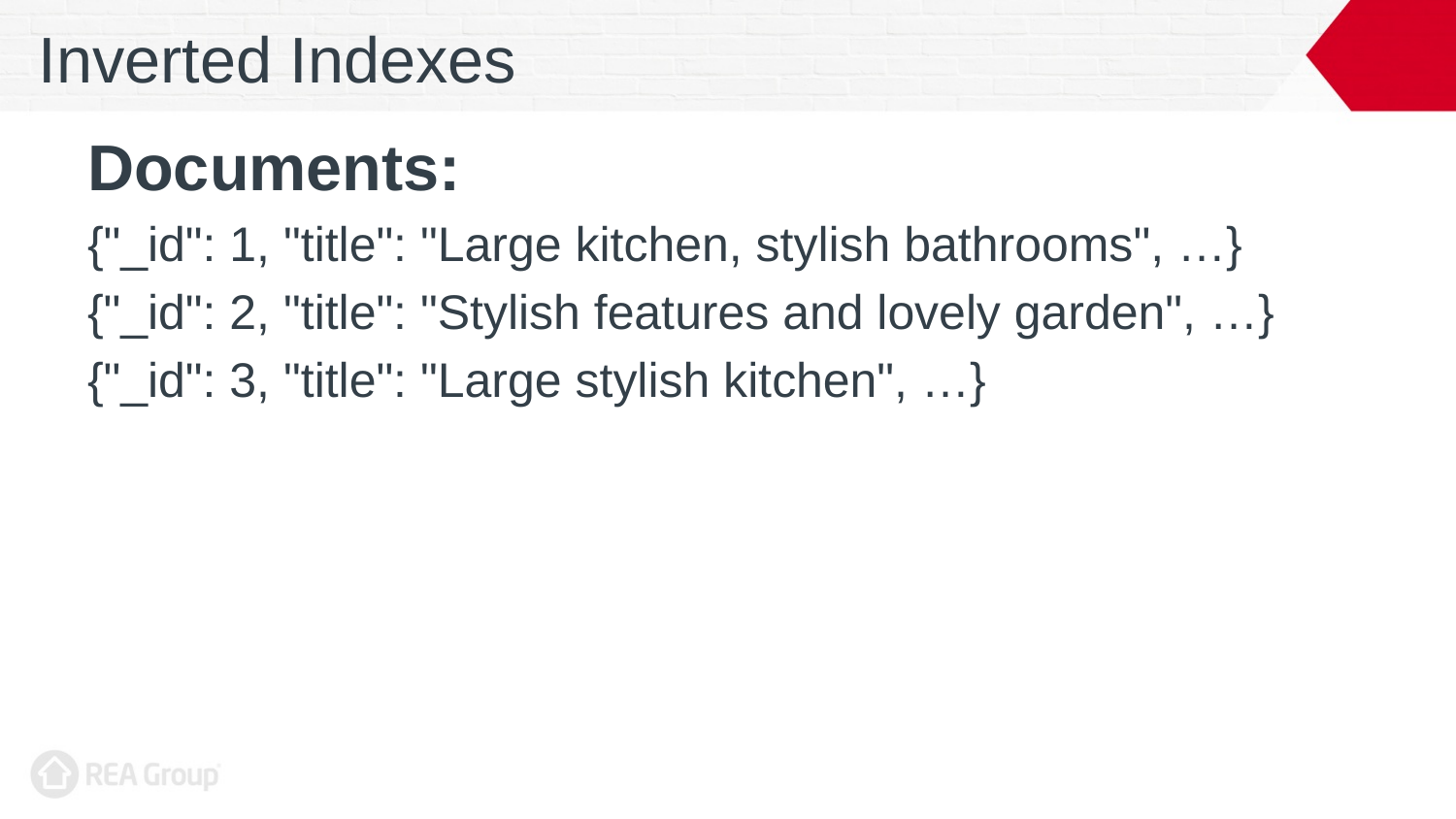

# Inverted Indexes
Documents:
{"_id": 1, "title": "Large kitchen, stylish bathrooms", …}
{"_id": 2, "title": "Stylish features and lovely garden", …}
{"_id": 3, "title": "Large stylish kitchen", …}